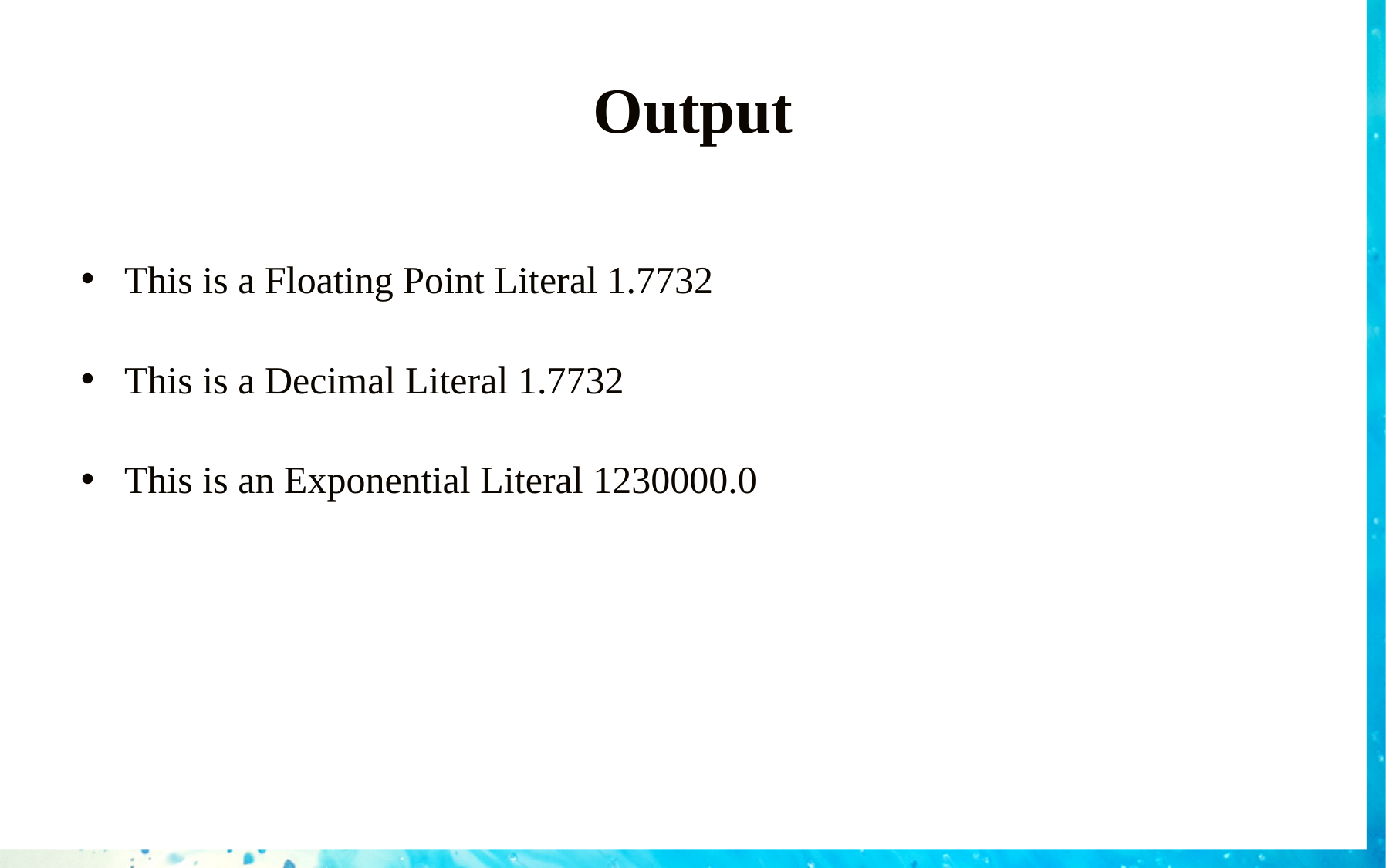

# Output
This is a Floating Point Literal 1.7732
This is a Decimal Literal 1.7732
This is an Exponential Literal 1230000.0